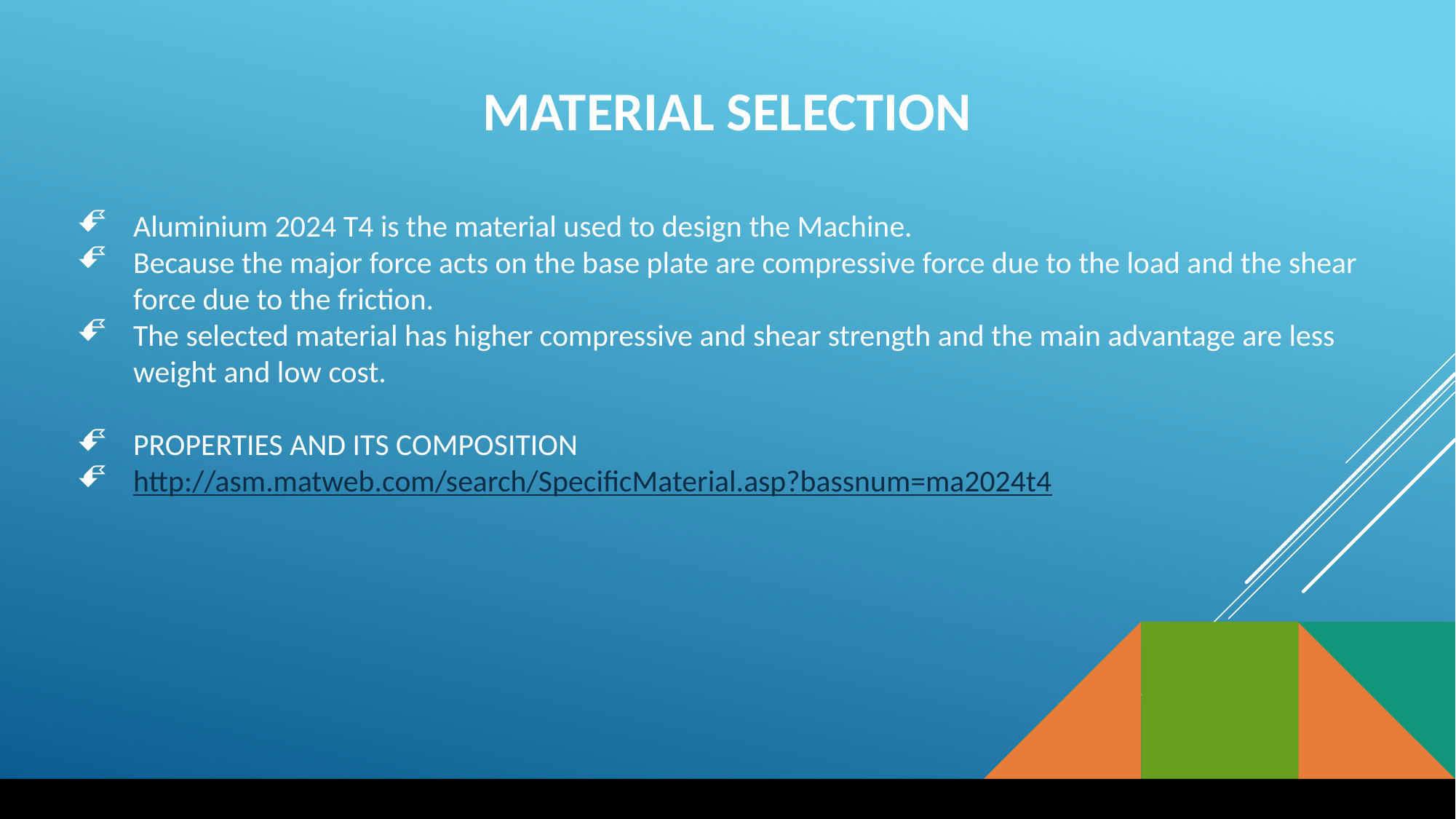

# MATERIAL SELECTION
Aluminium 2024 T4 is the material used to design the Machine.
Because the major force acts on the base plate are compressive force due to the load and the shear force due to the friction.
The selected material has higher compressive and shear strength and the main advantage are less weight and low cost.

PROPERTIES AND ITS COMPOSITION
http://asm.matweb.com/search/SpecificMaterial.asp?bassnum=ma2024t4